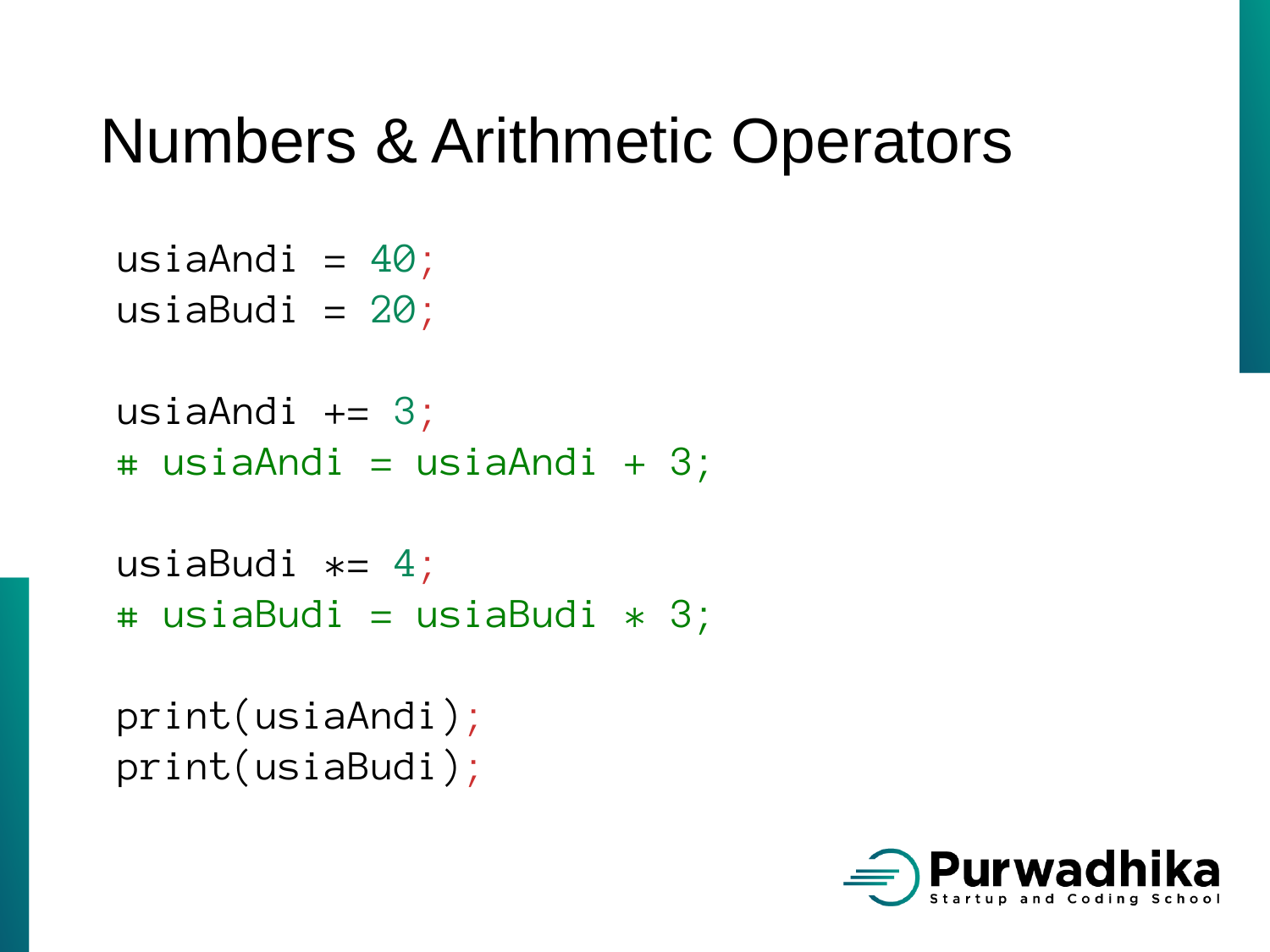

# Numbers & Arithmetic Operators
usiaAndi = 40;
usiaBudi = 20;
usiaAndi += 3;
# usiaAndi = usiaAndi + 3;
usiaBudi *= 4;
# usiaBudi = usiaBudi * 3;
print(usiaAndi);
print(usiaBudi);